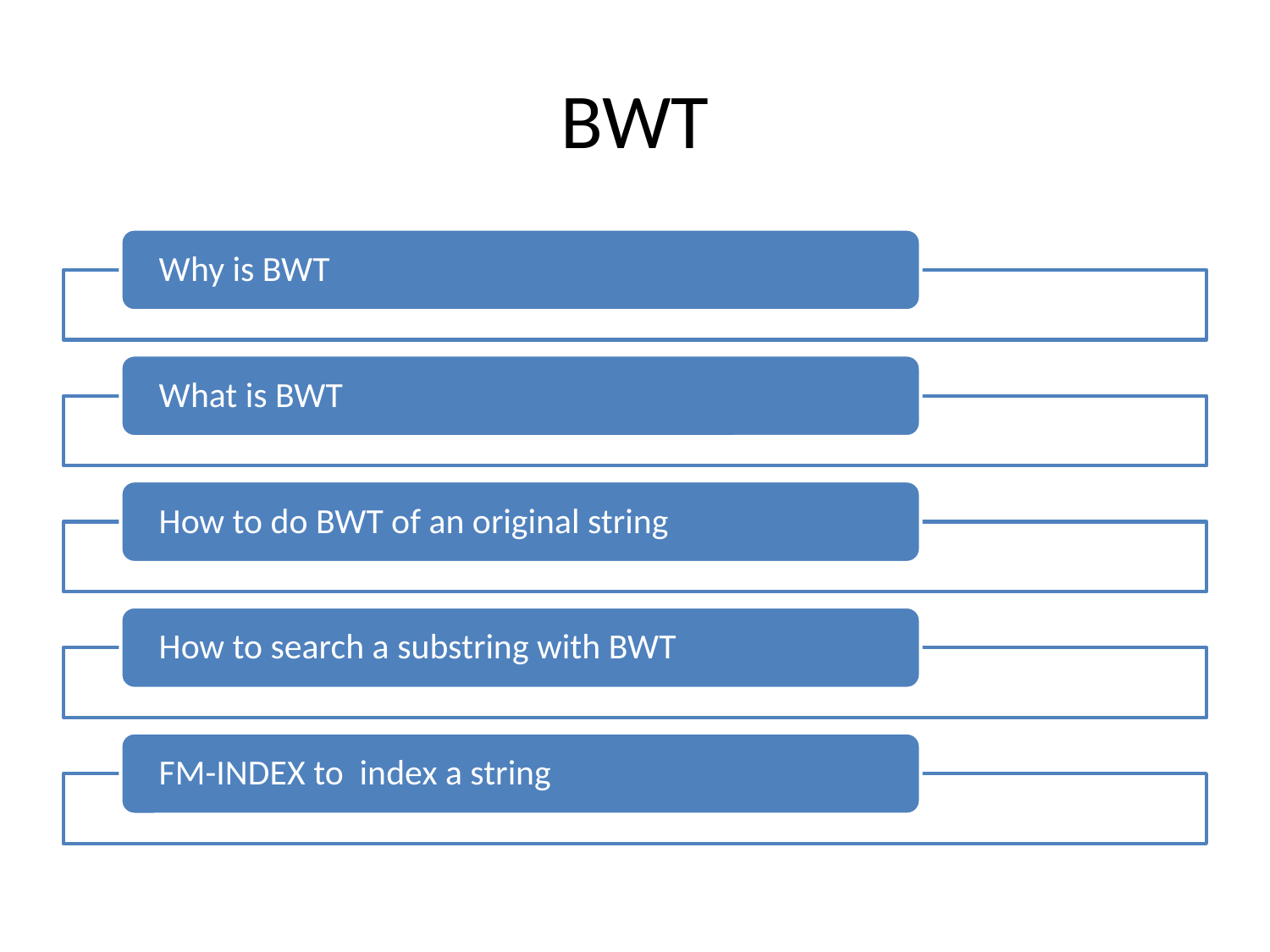

# BWT
Why is BWT
What is BWT
How to do BWT of an original string
How to search a substring with BWT
FM-INDEX to  index a string